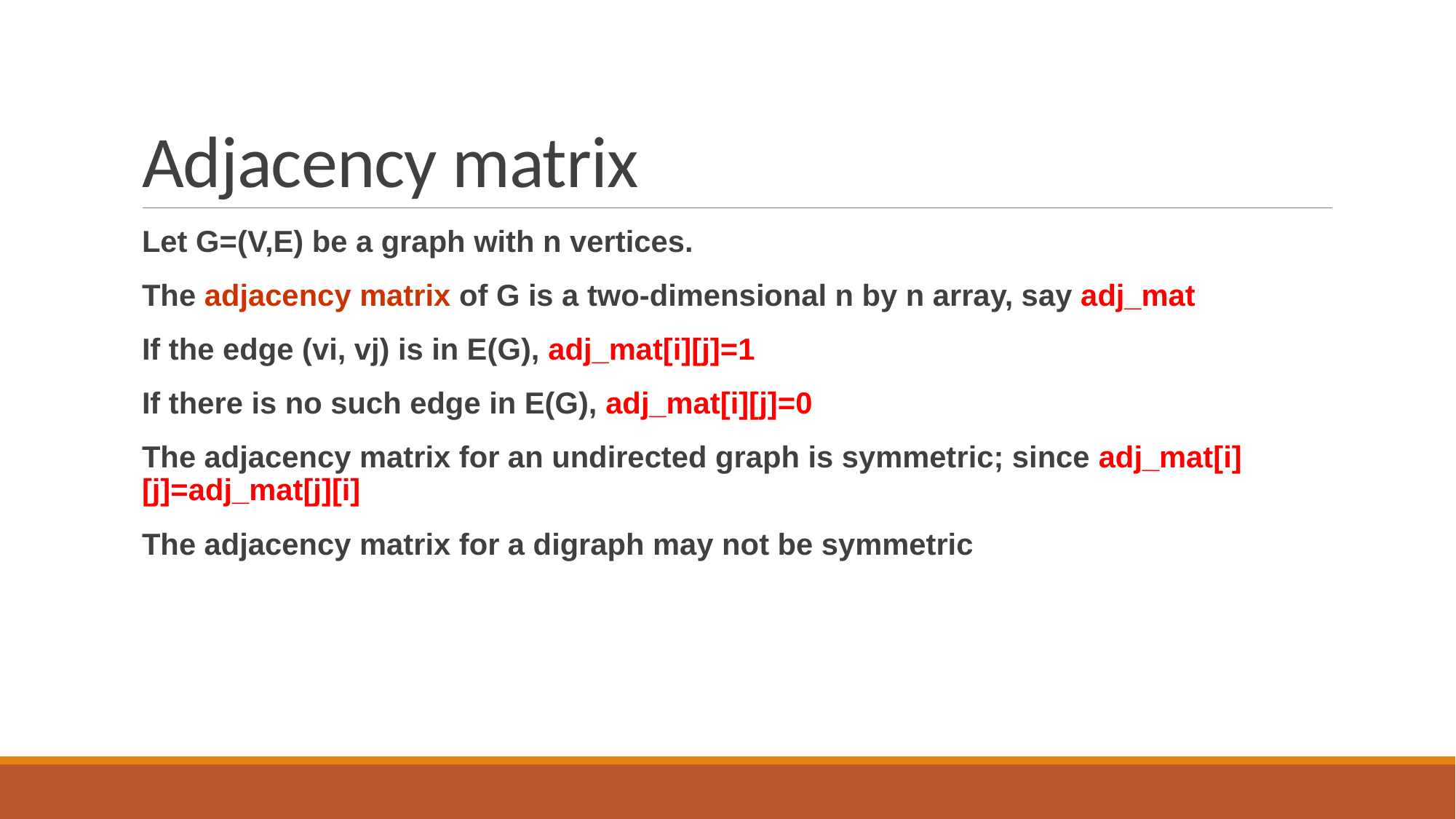

# Adjacency matrix
Let G=(V,E) be a graph with n vertices.
The adjacency matrix of G is a two-dimensional n by n array, say adj_mat
If the edge (vi, vj) is in E(G), adj_mat[i][j]=1
If there is no such edge in E(G), adj_mat[i][j]=0
The adjacency matrix for an undirected graph is symmetric; since adj_mat[i][j]=adj_mat[j][i]
The adjacency matrix for a digraph may not be symmetric

23